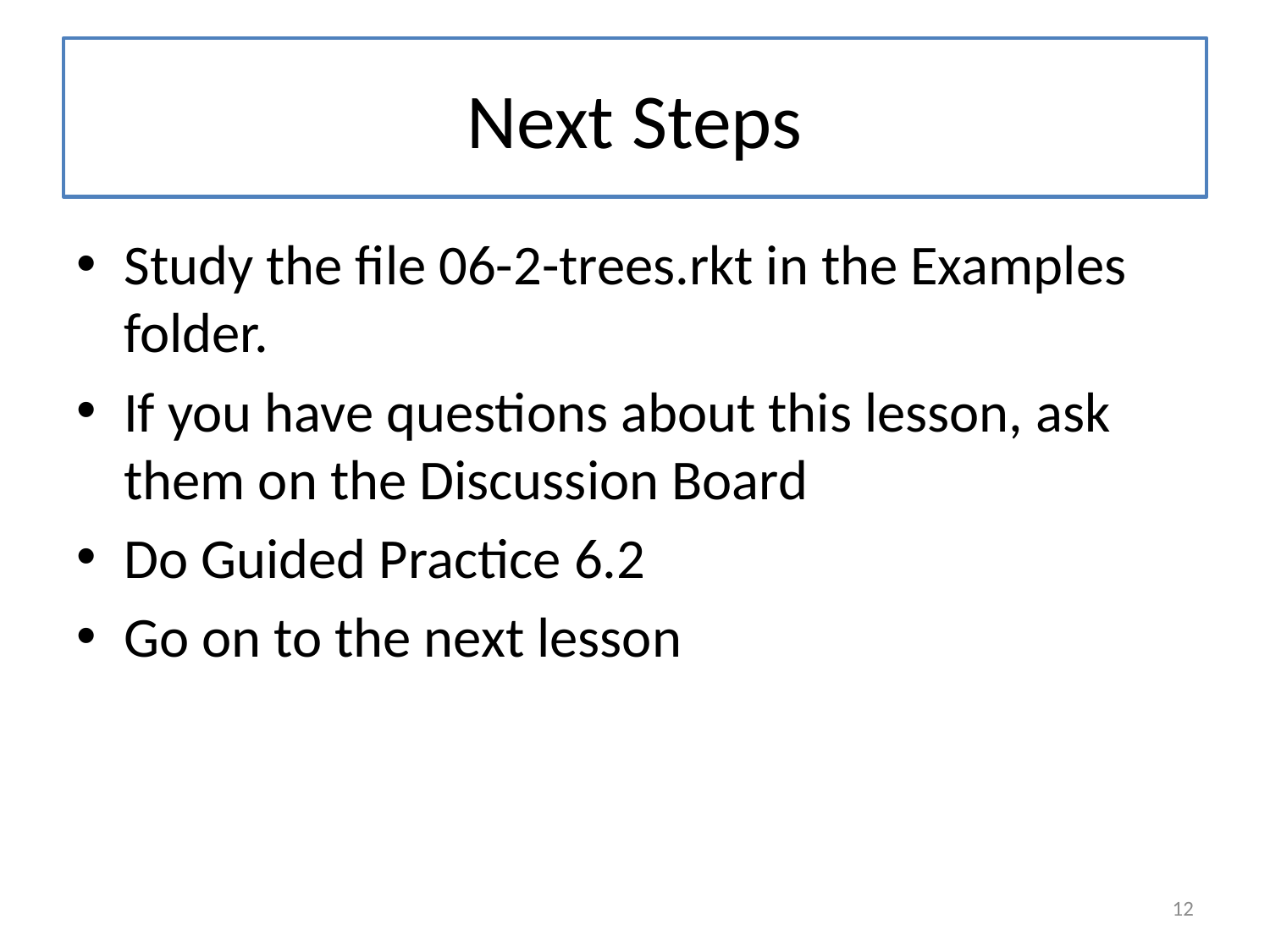

# Next Steps
Study the file 06-2-trees.rkt in the Examples folder.
If you have questions about this lesson, ask them on the Discussion Board
Do Guided Practice 6.2
Go on to the next lesson
12